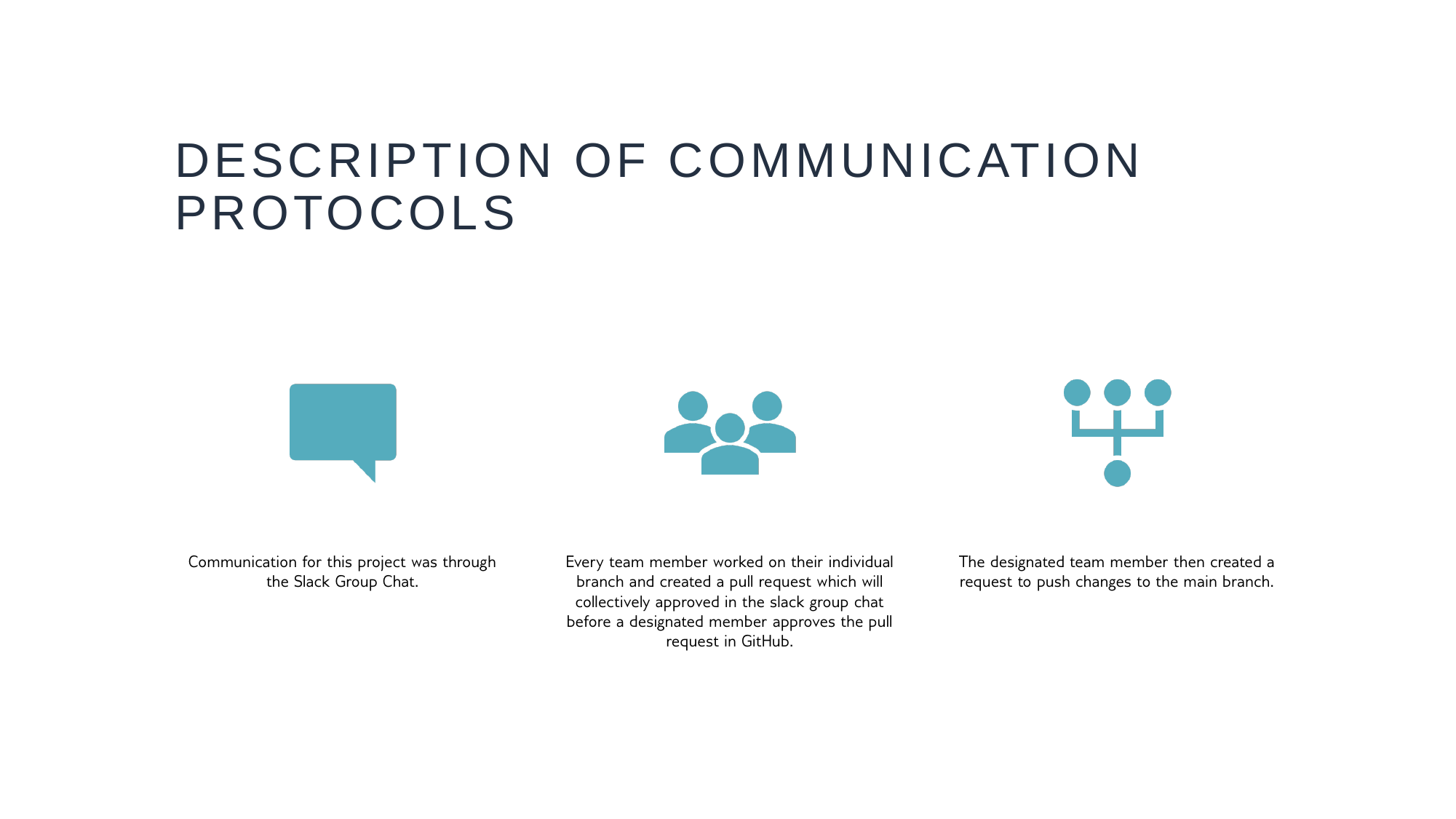

# Description of communication protocols
Communication for this project was through the Slack Group Chat.
Every team member worked on their individual branch and created a pull request which will collectively approved in the slack group chat before a designated member approves the pull request in GitHub.
The designated team member then created a request to push changes to the main branch.